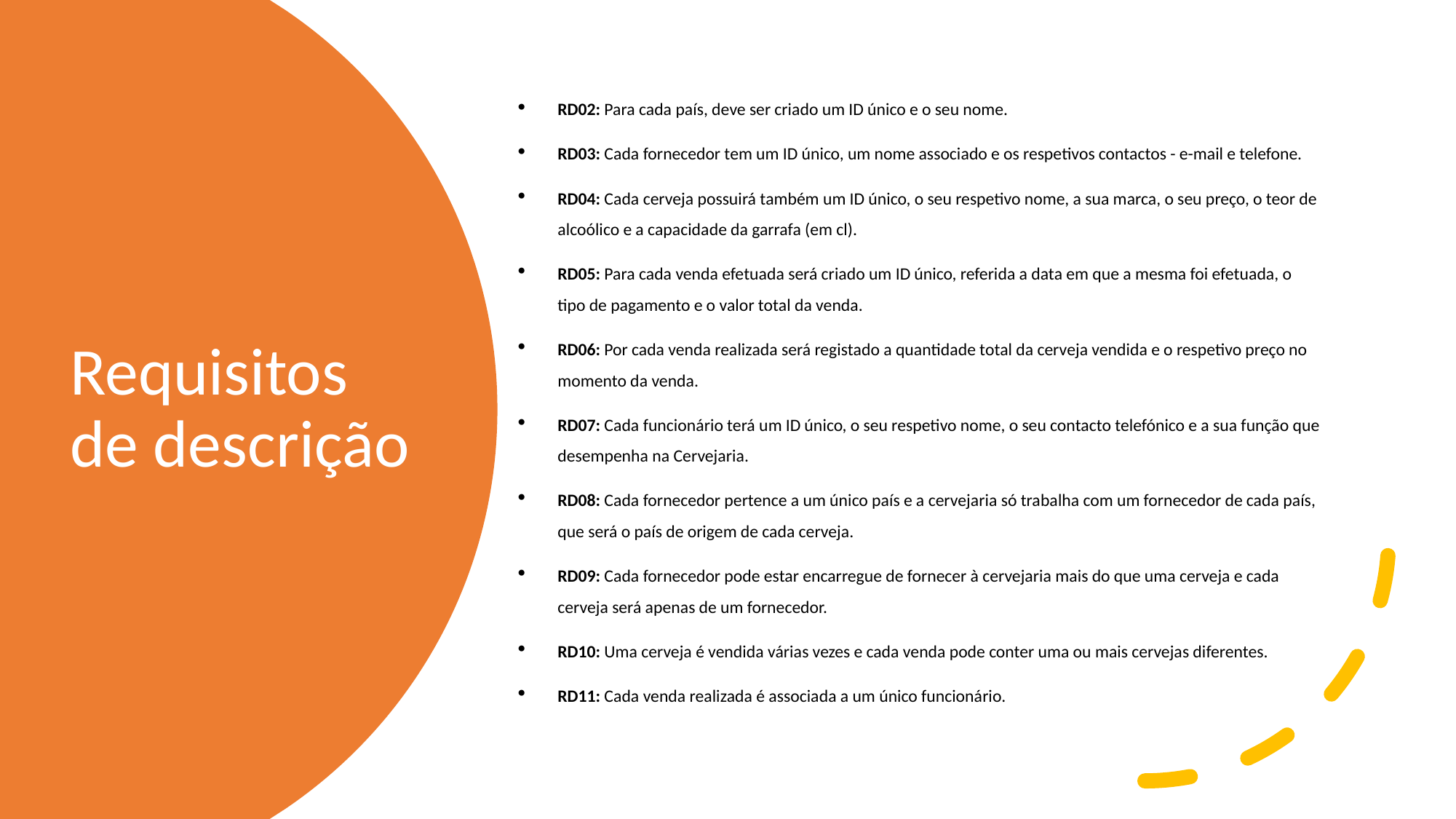

RD02: Para cada país, deve ser criado um ID único e o seu nome.
RD03: Cada fornecedor tem um ID único, um nome associado e os respetivos contactos - e-mail e telefone.
RD04: Cada cerveja possuirá também um ID único, o seu respetivo nome, a sua marca, o seu preço, o teor de alcoólico e a capacidade da garrafa (em cl).
RD05: Para cada venda efetuada será criado um ID único, referida a data em que a mesma foi efetuada, o tipo de pagamento e o valor total da venda.
RD06: Por cada venda realizada será registado a quantidade total da cerveja vendida e o respetivo preço no momento da venda.
RD07: Cada funcionário terá um ID único, o seu respetivo nome, o seu contacto telefónico e a sua função que desempenha na Cervejaria.
RD08: Cada fornecedor pertence a um único país e a cervejaria só trabalha com um fornecedor de cada país, que será o país de origem de cada cerveja.
RD09: Cada fornecedor pode estar encarregue de fornecer à cervejaria mais do que uma cerveja e cada cerveja será apenas de um fornecedor.
RD10: Uma cerveja é vendida várias vezes e cada venda pode conter uma ou mais cervejas diferentes.
RD11: Cada venda realizada é associada a um único funcionário.

# Requisitos de descrição